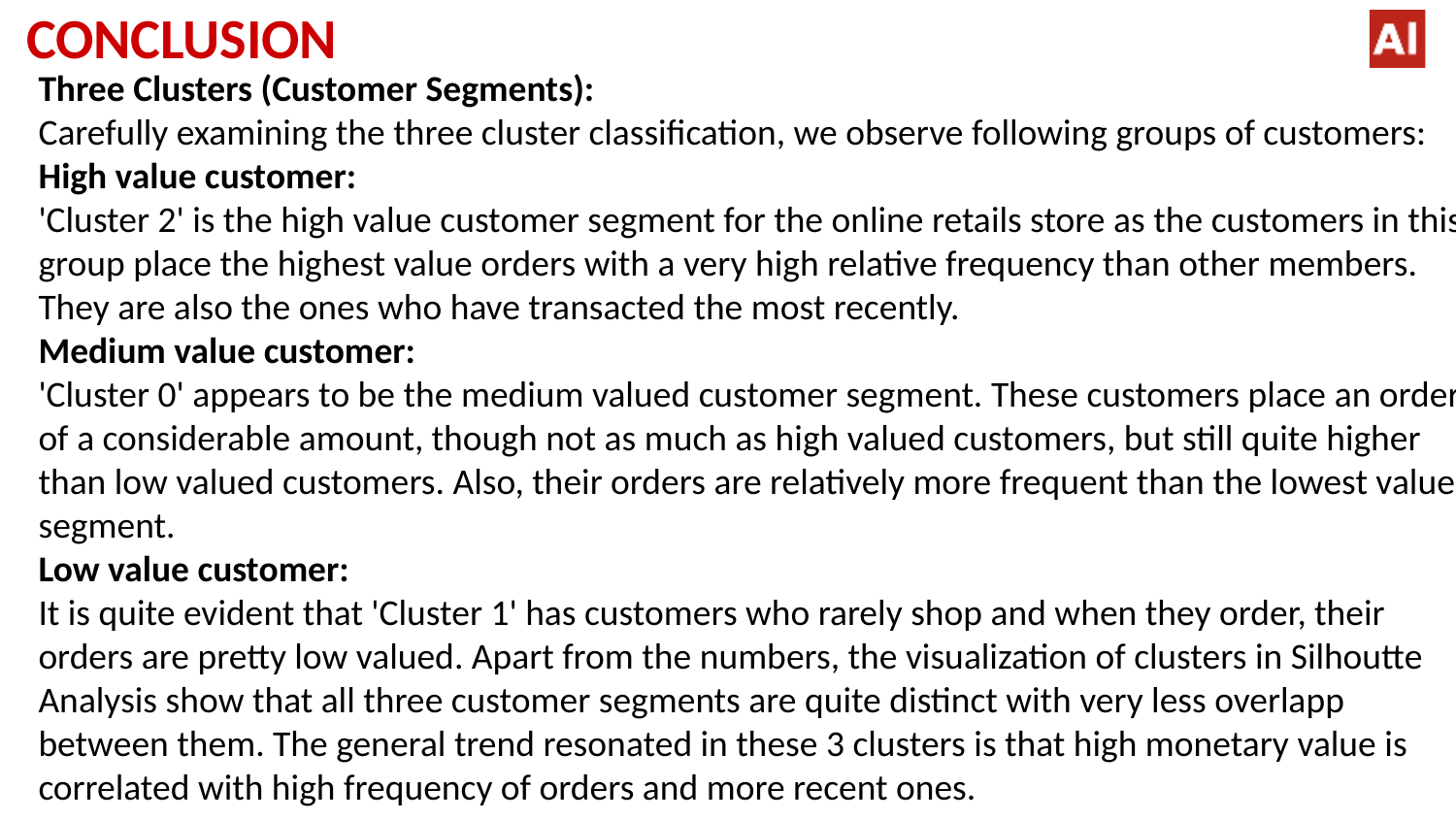

# CONCLUSION
Three Clusters (Customer Segments):
Carefully examining the three cluster classification, we observe following groups of customers:
High value customer:
'Cluster 2' is the high value customer segment for the online retails store as the customers in this group place the highest value orders with a very high relative frequency than other members. They are also the ones who have transacted the most recently.
Medium value customer:
'Cluster 0' appears to be the medium valued customer segment. These customers place an order of a considerable amount, though not as much as high valued customers, but still quite higher than low valued customers. Also, their orders are relatively more frequent than the lowest value segment.
Low value customer:
It is quite evident that 'Cluster 1' has customers who rarely shop and when they order, their orders are pretty low valued. Apart from the numbers, the visualization of clusters in Silhoutte Analysis show that all three customer segments are quite distinct with very less overlapp between them. The general trend resonated in these 3 clusters is that high monetary value is correlated with high frequency of orders and more recent ones.